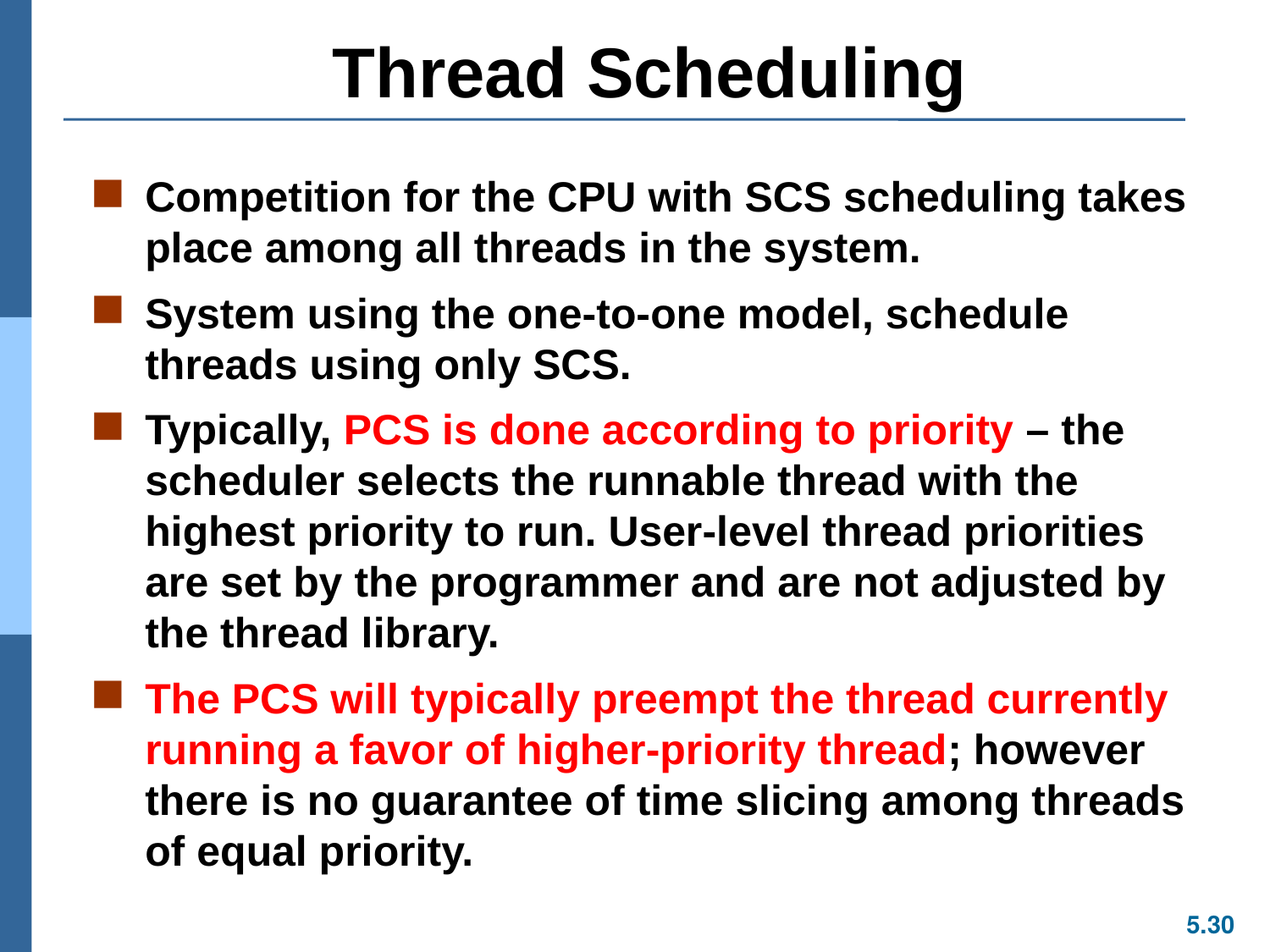

# Thread Scheduling
Competition for the CPU with SCS scheduling takes place among all threads in the system.
System using the one-to-one model, schedule threads using only SCS.
Typically, PCS is done according to priority – the scheduler selects the runnable thread with the highest priority to run. User-level thread priorities are set by the programmer and are not adjusted by the thread library.
The PCS will typically preempt the thread currently running a favor of higher-priority thread; however there is no guarantee of time slicing among threads of equal priority.